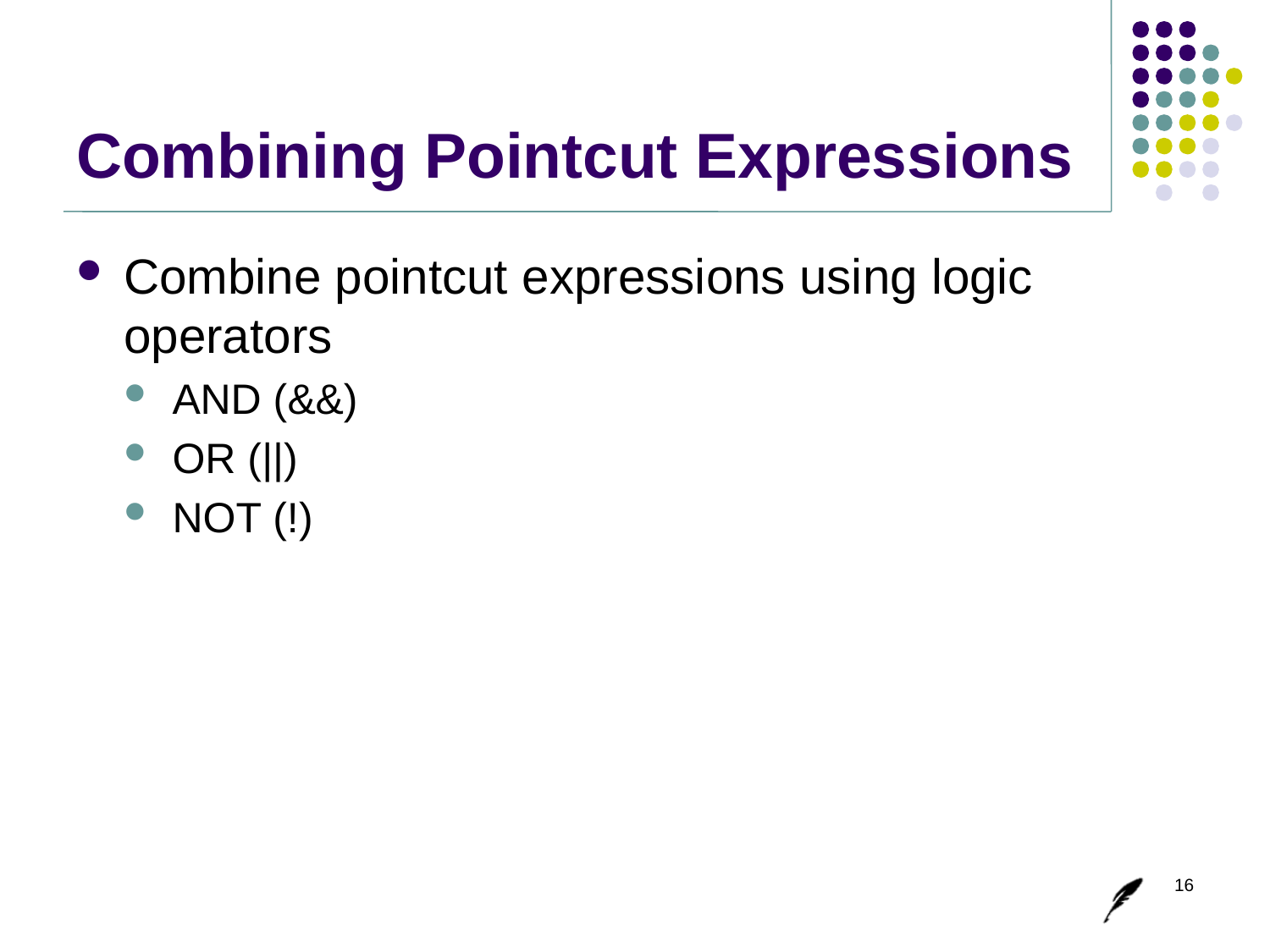

# Combining Pointcut Expressions
Combine pointcut expressions using logic operators
AND (&&)
OR (||)
NOT (!)
16